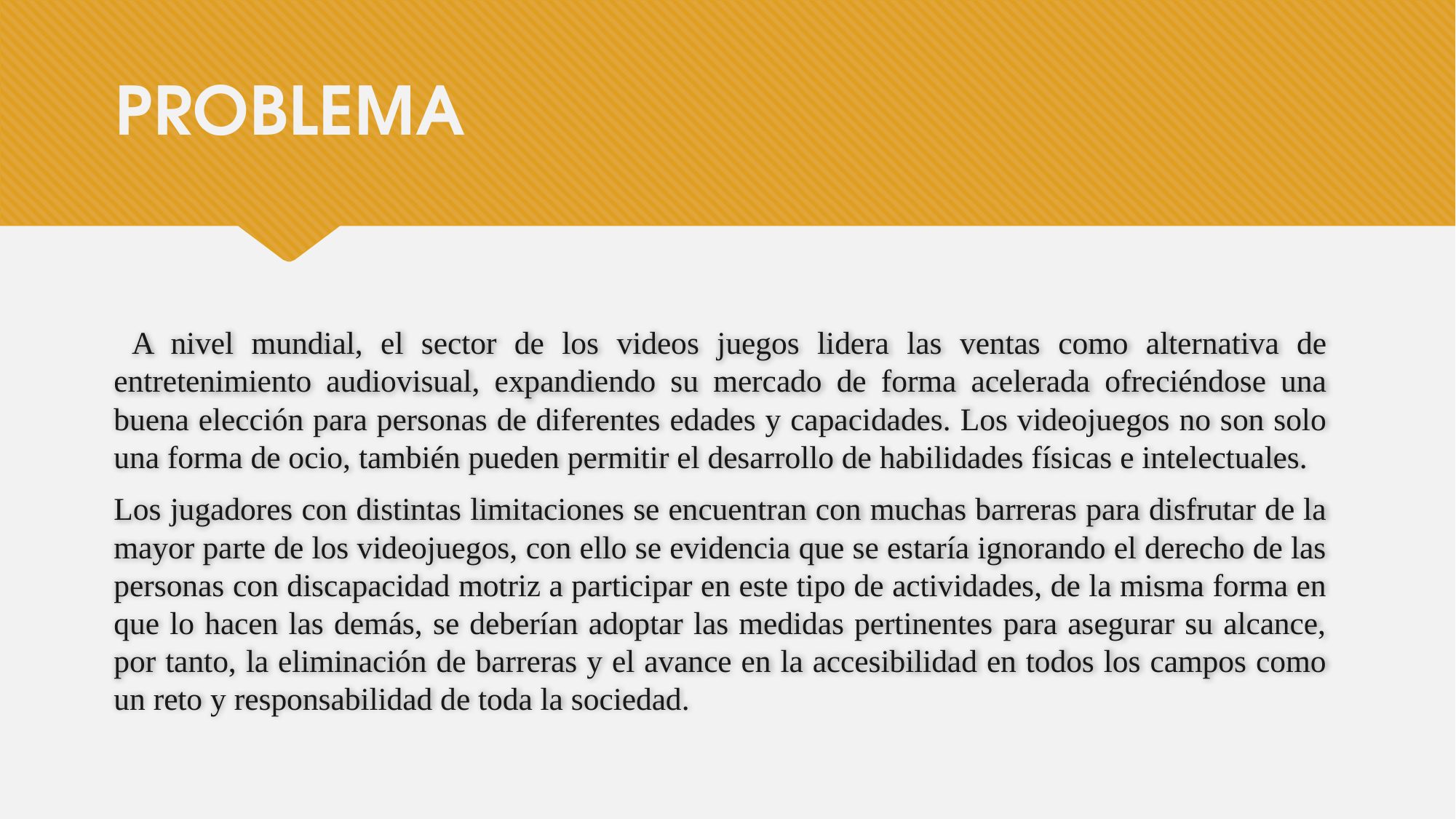

PROBLEMA
 A nivel mundial, el sector de los videos juegos lidera las ventas como alternativa de entretenimiento audiovisual, expandiendo su mercado de forma acelerada ofreciéndose una buena elección para personas de diferentes edades y capacidades. Los videojuegos no son solo una forma de ocio, también pueden permitir el desarrollo de habilidades físicas e intelectuales.
Los jugadores con distintas limitaciones se encuentran con muchas barreras para disfrutar de la mayor parte de los videojuegos, con ello se evidencia que se estaría ignorando el derecho de las personas con discapacidad motriz a participar en este tipo de actividades, de la misma forma en que lo hacen las demás, se deberían adoptar las medidas pertinentes para asegurar su alcance, por tanto, la eliminación de barreras y el avance en la accesibilidad en todos los campos como un reto y responsabilidad de toda la sociedad.